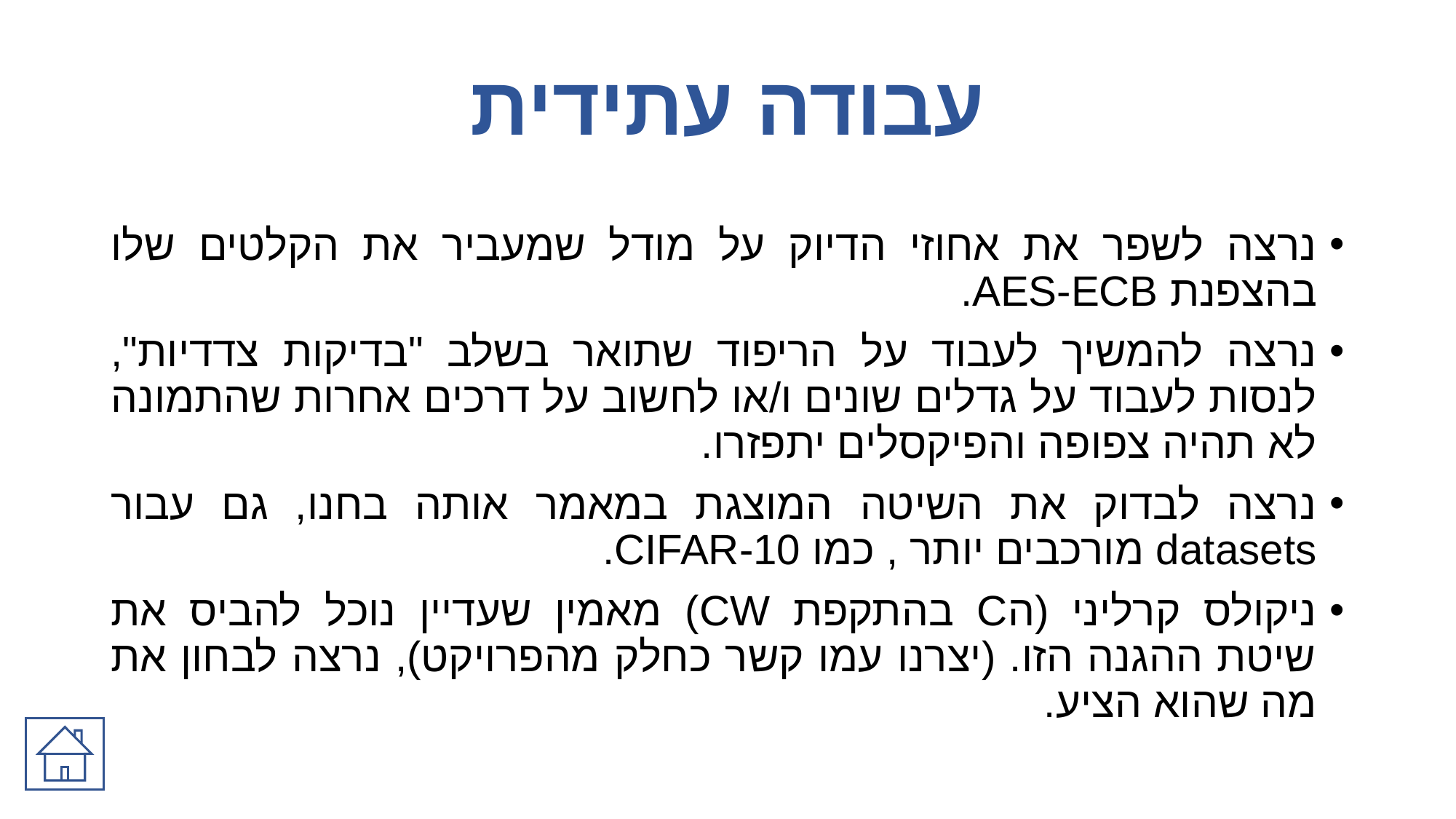

# עבודה עתידית
נרצה לשפר את אחוזי הדיוק על מודל שמעביר את הקלטים שלו בהצפנת AES-ECB.
נרצה להמשיך לעבוד על הריפוד שתואר בשלב "בדיקות צדדיות", לנסות לעבוד על גדלים שונים ו/או לחשוב על דרכים אחרות שהתמונה לא תהיה צפופה והפיקסלים יתפזרו.
נרצה לבדוק את השיטה המוצגת במאמר אותה בחנו, גם עבור datasets מורכבים יותר , כמו 10-CIFAR.
ניקולס קרליני (הC בהתקפת CW) מאמין שעדיין נוכל להביס את שיטת ההגנה הזו. (יצרנו עמו קשר כחלק מהפרויקט), נרצה לבחון את מה שהוא הציע.